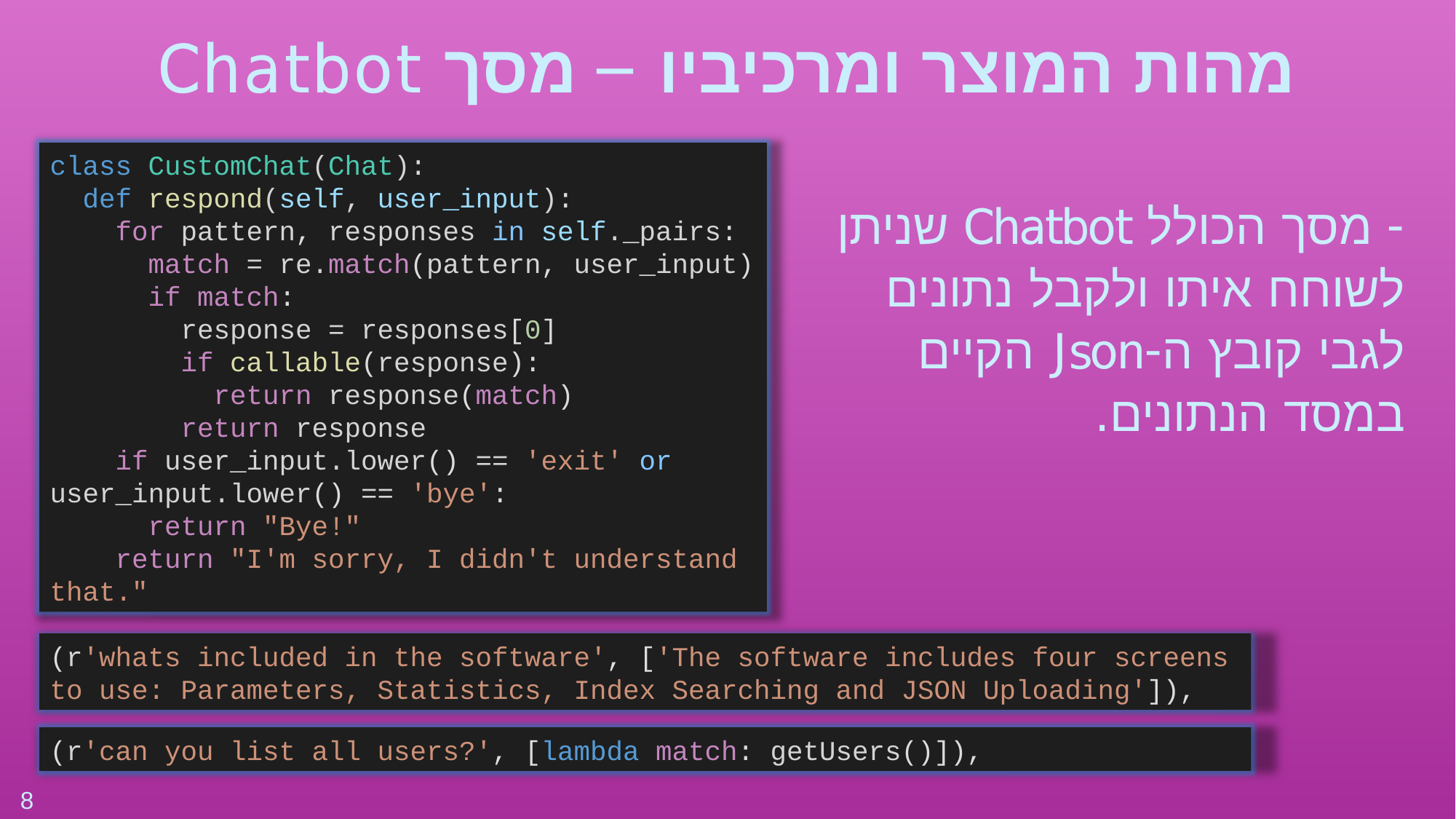

מהות המוצר ומרכיביו – מסך Chatbot
class CustomChat(Chat):
  def respond(self, user_input):
    for pattern, responses in self._pairs:
      match = re.match(pattern, user_input)
      if match:
        response = responses[0]
        if callable(response):
          return response(match)
        return response
    if user_input.lower() == 'exit' or user_input.lower() == 'bye':
      return "Bye!"
    return "I'm sorry, I didn't understand that."
- מסך הכולל Chatbot שניתן לשוחח איתו ולקבל נתונים לגבי קובץ ה-Json הקיים במסד הנתונים.
(r'whats included in the software', ['The software includes four screens to use: Parameters, Statistics, Index Searching and JSON Uploading']),
(r'can you list all users?', [lambda match: getUsers()]),
8